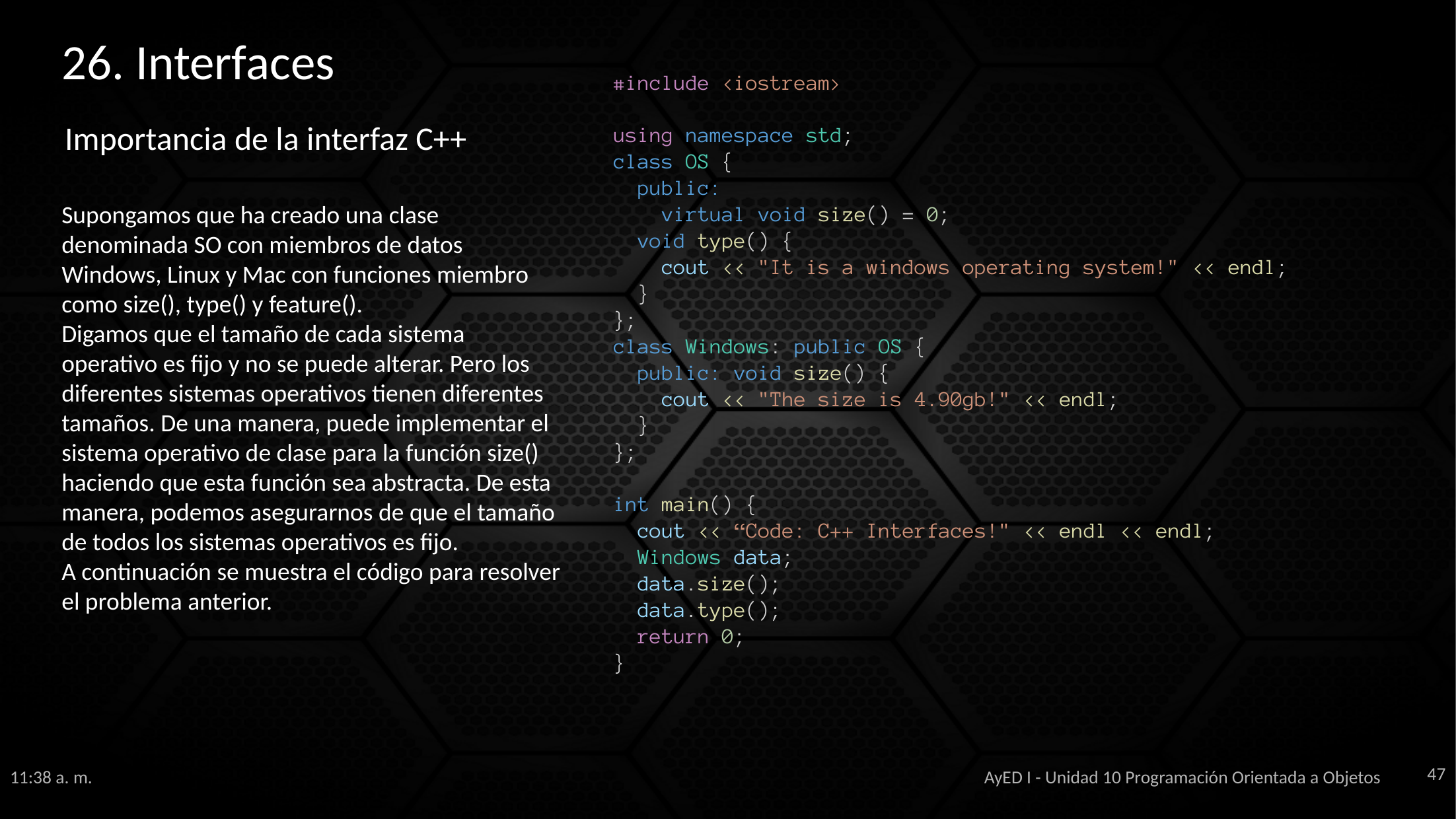

26. Interfaces
#include <iostream>
using namespace std;
class OS {
  public:
    virtual void size() = 0;
  void type() {
    cout << "It is a windows operating system!" << endl;
  }
};
class Windows: public OS {
  public: void size() {
    cout << "The size is 4.90gb!" << endl;
  }
};
int main() {
  cout << “Code: C++ Interfaces!" << endl << endl;
  Windows data;
  data.size();
  data.type();
  return 0;
}
Importancia de la interfaz C++

Supongamos que ha creado una clase denominada SO con miembros de datos Windows, Linux y Mac con funciones miembro como size(), type() y feature().
Digamos que el tamaño de cada sistema operativo es fijo y no se puede alterar. Pero los diferentes sistemas operativos tienen diferentes tamaños. De una manera, puede implementar el sistema operativo de clase para la función size() haciendo que esta función sea abstracta. De esta manera, podemos asegurarnos de que el tamaño de todos los sistemas operativos es fijo.
A continuación se muestra el código para resolver el problema anterior.
47
11:38 a. m.
AyED I - Unidad 10 Programación Orientada a Objetos